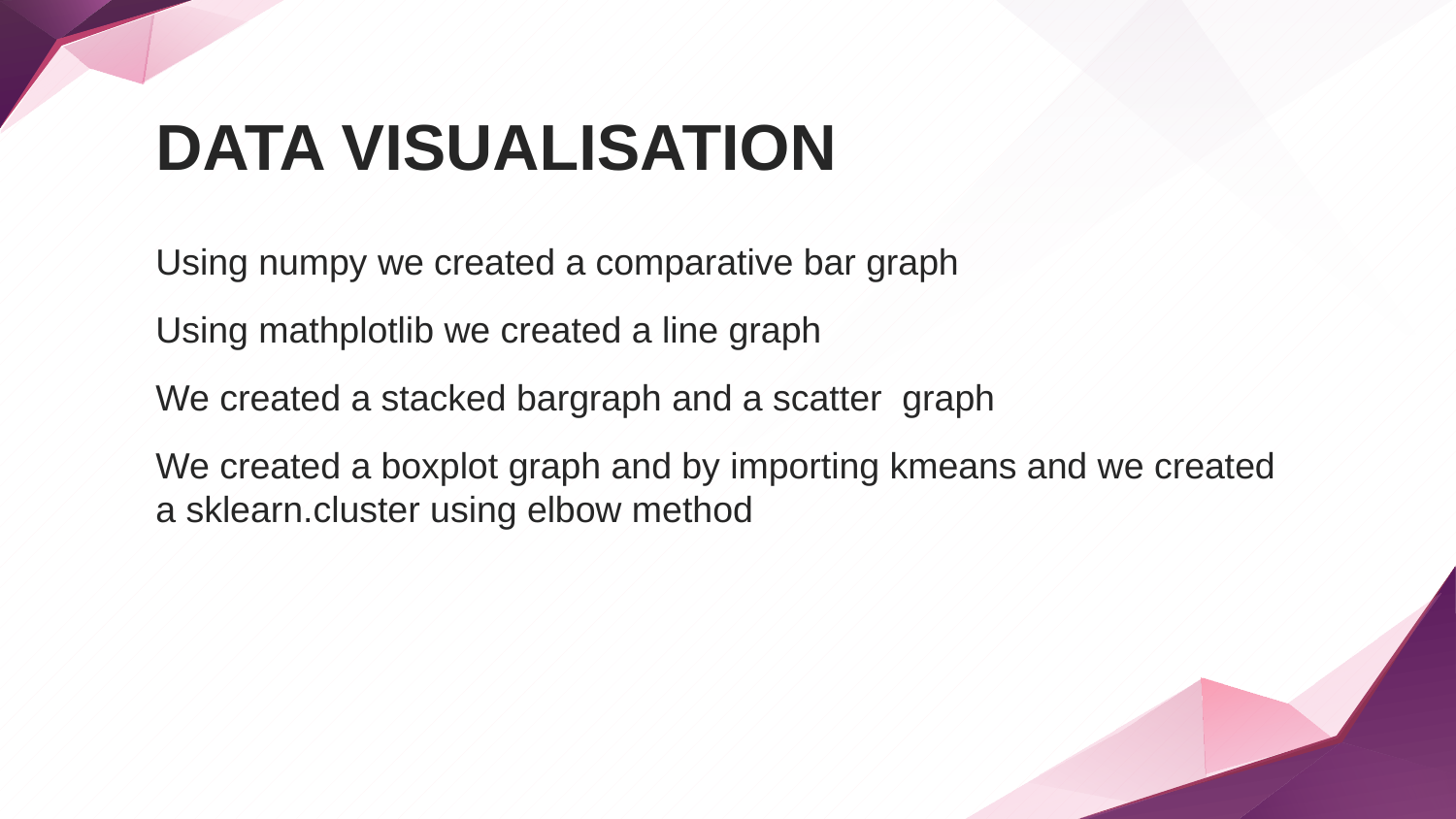

# DATA VISUALISATION
Using numpy we created a comparative bar graph
Using mathplotlib we created a line graph
We created a stacked bargraph and a scatter  graph
We created a boxplot graph and by importing kmeans and we created a sklearn.cluster using elbow method